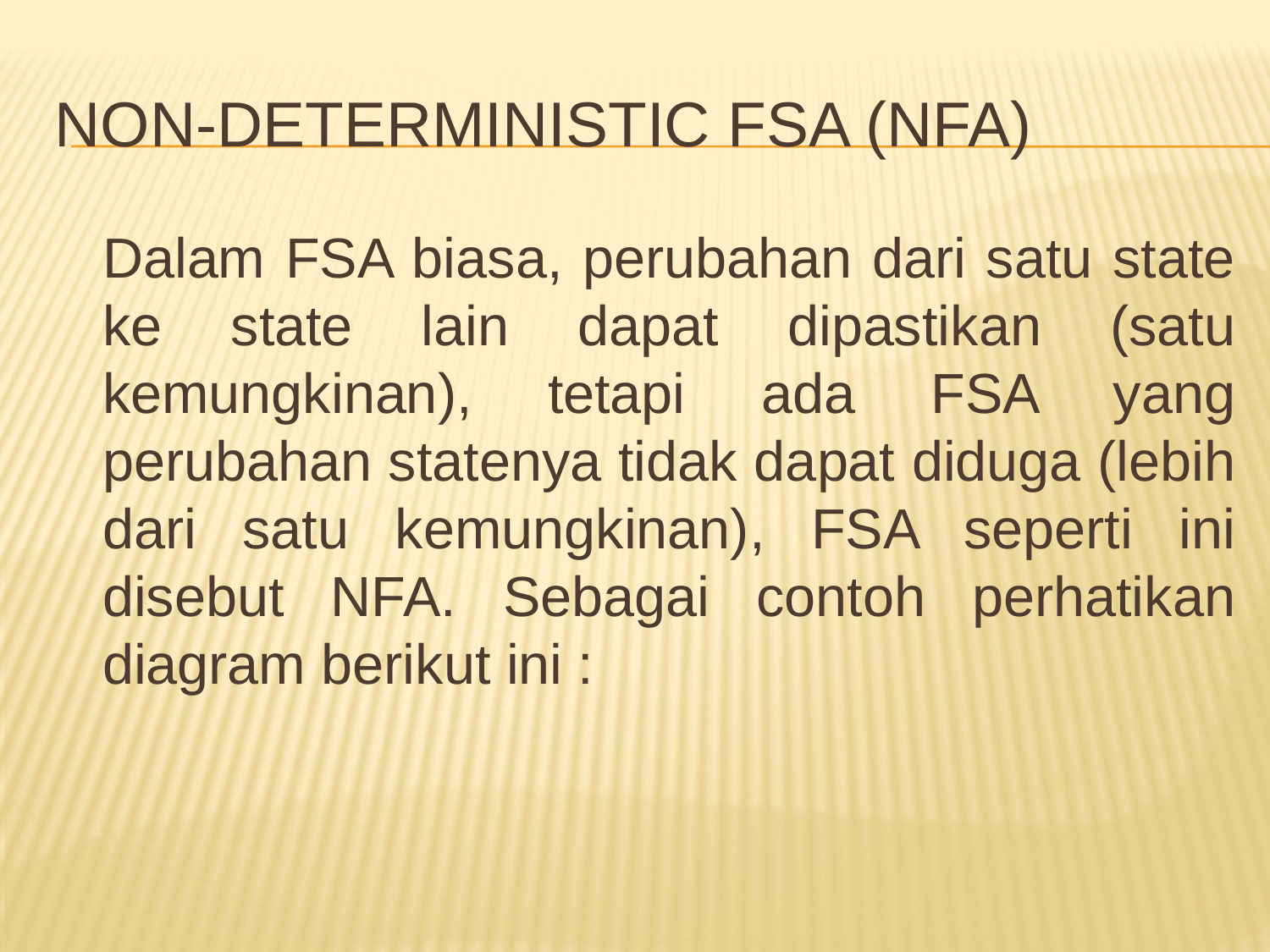

# Non-Deterministic FSA (NFA)
	Dalam FSA biasa, perubahan dari satu state ke state lain dapat dipastikan (satu kemungkinan), tetapi ada FSA yang perubahan statenya tidak dapat diduga (lebih dari satu kemungkinan), FSA seperti ini disebut NFA. Sebagai contoh perhatikan diagram berikut ini :